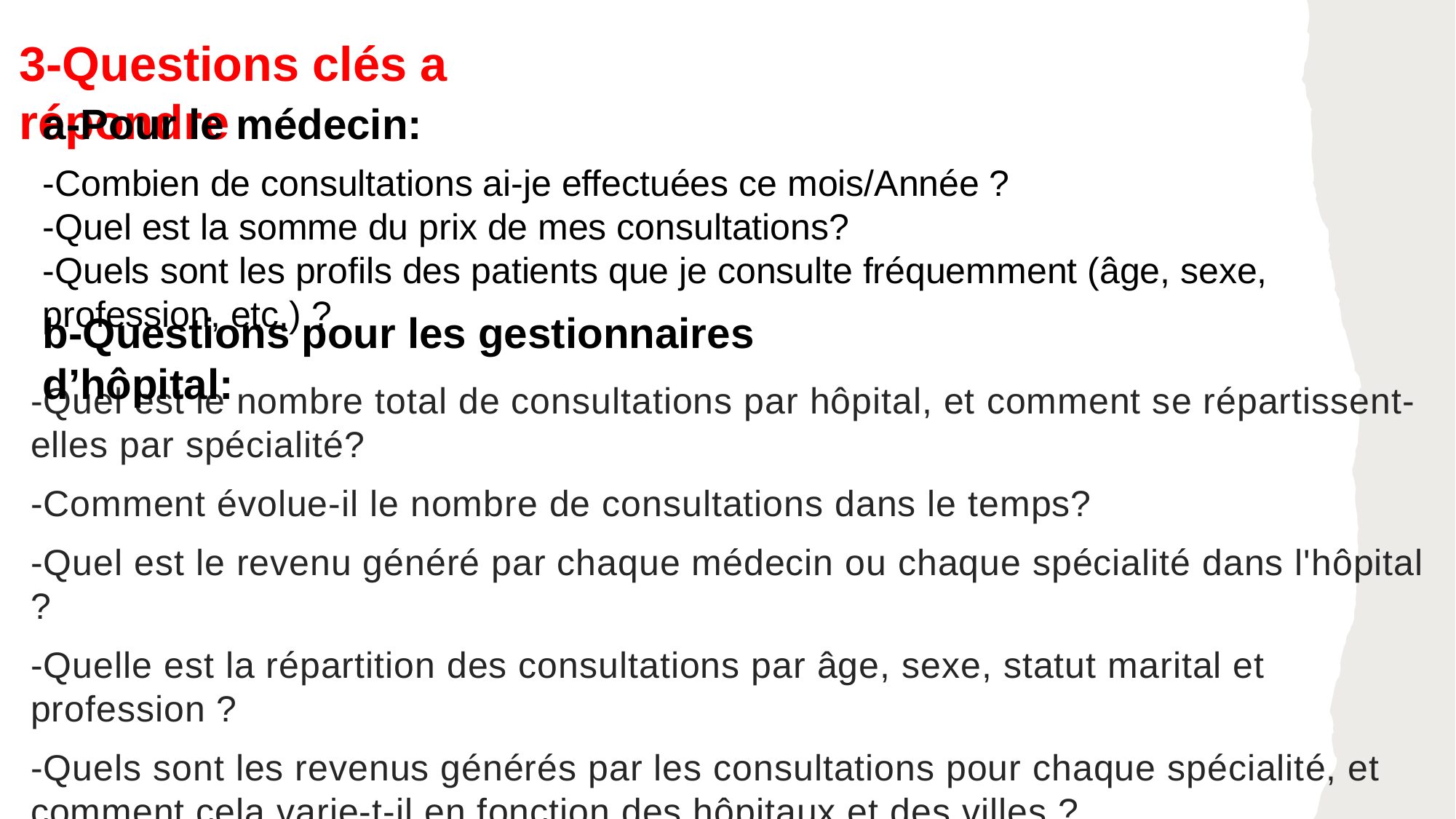

3-Questions clés a répondre

a-Pour le médecin:
-Combien de consultations ai-je effectuées ce mois/Année ?
-Quel est la somme du prix de mes consultations?
-Quels sont les profils des patients que je consulte fréquemment (âge, sexe, profession, etc.) ?
b-Questions pour les gestionnaires d’hôpital:
-Quel est le nombre total de consultations par hôpital, et comment se répartissent-elles par spécialité?
-Comment évolue-il le nombre de consultations dans le temps?
-Quel est le revenu généré par chaque médecin ou chaque spécialité dans l'hôpital ?
-Quelle est la répartition des consultations par âge, sexe, statut marital et profession ?
-Quels sont les revenus générés par les consultations pour chaque spécialité, et comment cela varie-t-il en fonction des hôpitaux et des villes ?
…